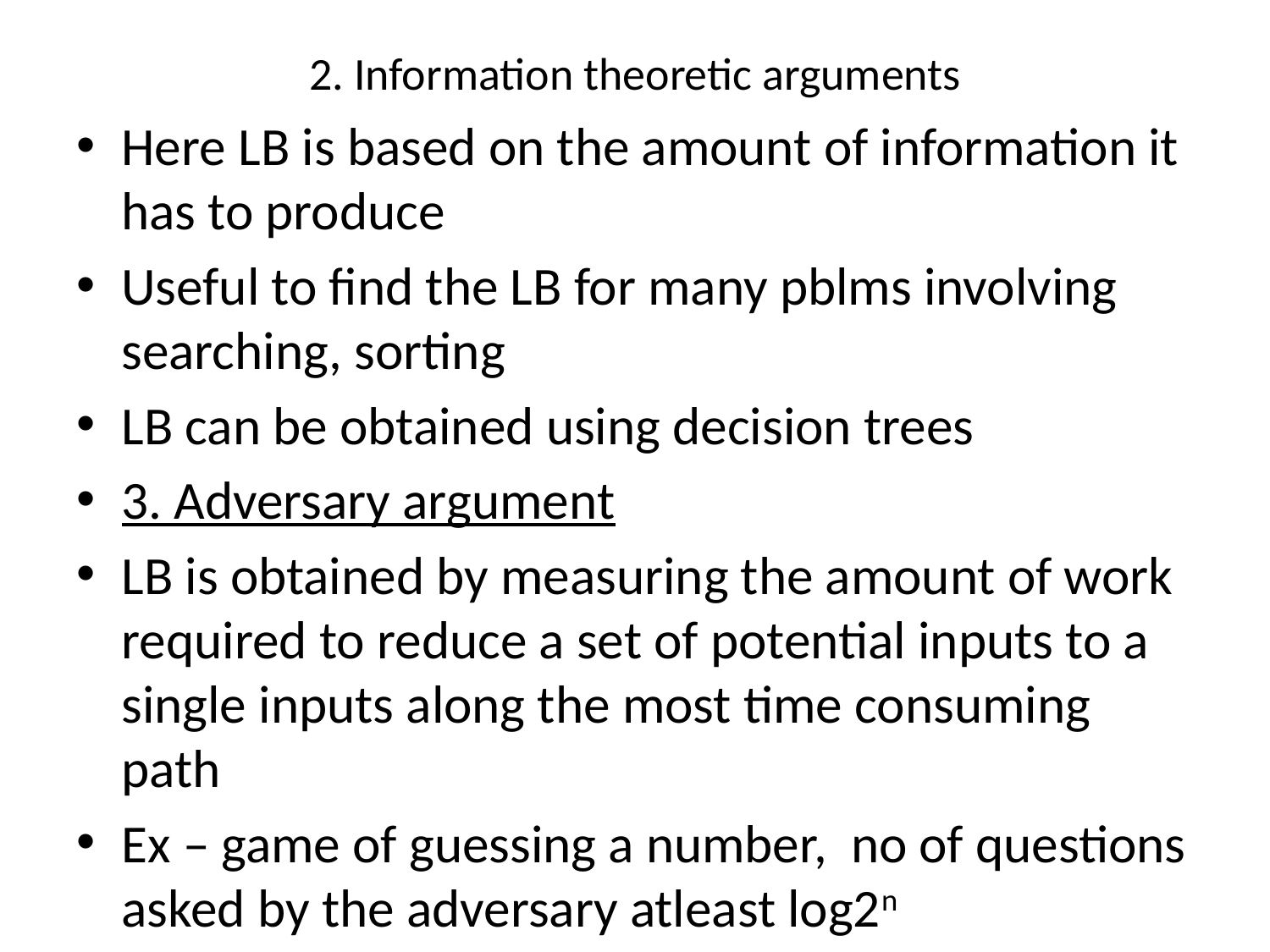

# 2. Information theoretic arguments
Here LB is based on the amount of information it has to produce
Useful to find the LB for many pblms involving searching, sorting
LB can be obtained using decision trees
3. Adversary argument
LB is obtained by measuring the amount of work required to reduce a set of potential inputs to a single inputs along the most time consuming path
Ex – game of guessing a number,  no of questions asked by the adversary atleast log2n